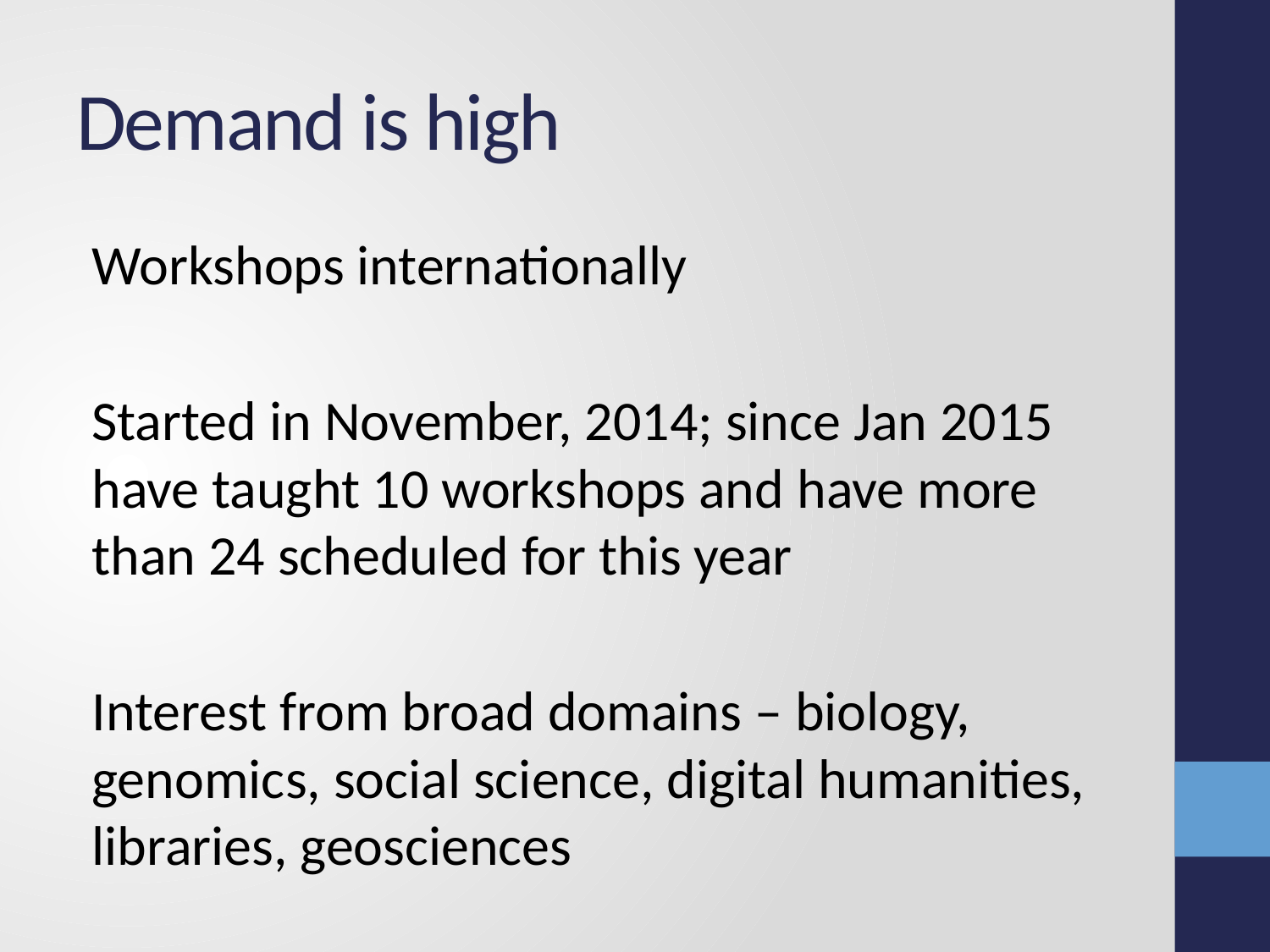

# Demand is high
Workshops internationally

Started in November, 2014; since Jan 2015 have taught 10 workshops and have more than 24 scheduled for this year

Interest from broad domains – biology, genomics, social science, digital humanities, libraries, geosciences